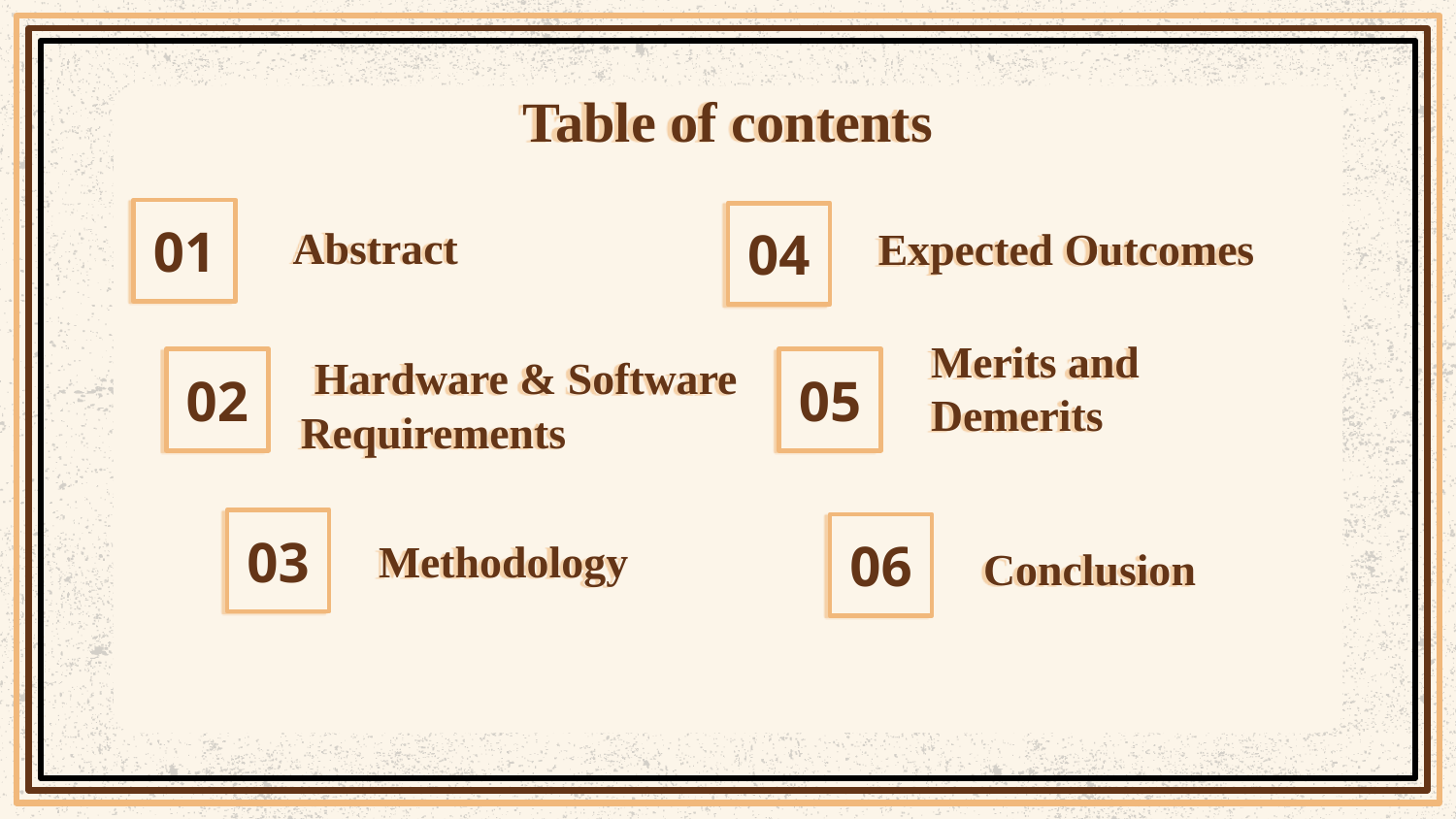

# Table of contents
Abstract
01
04
Expected Outcomes
Merits and Demerits
02
05
 Hardware & Software Requirements
03
Methodology
06
Conclusion